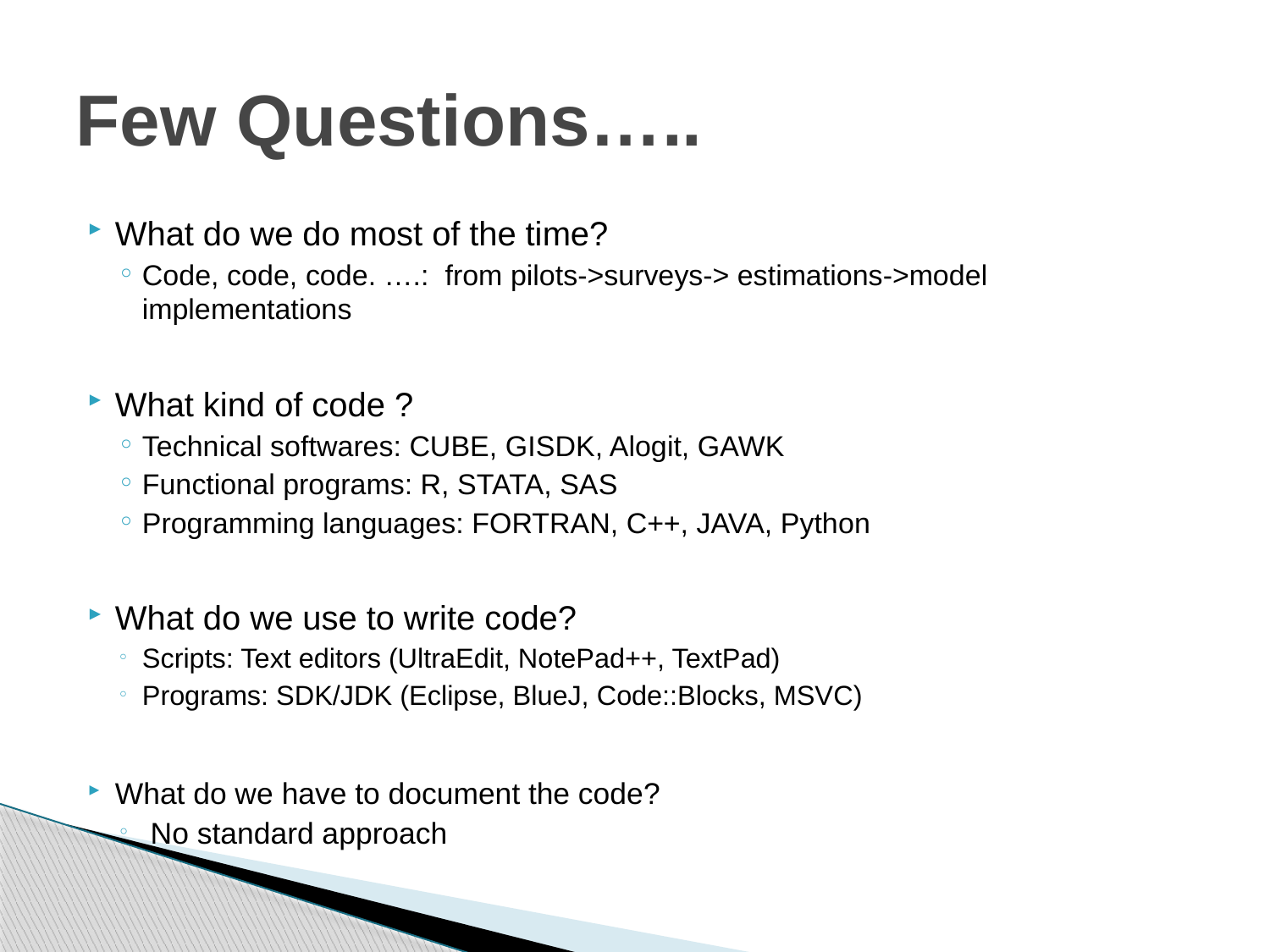

# Few Questions…..
What do we do most of the time?
Code, code, code. ….:  from pilots->surveys-> estimations->model implementations

What kind of code ?
Technical softwares: CUBE, GISDK, Alogit, GAWK
Functional programs: R, STATA, SAS
Programming languages: FORTRAN, C++, JAVA, Python

What do we use to write code?
Scripts: Text editors (UltraEdit, NotePad++, TextPad)
Programs: SDK/JDK (Eclipse, BlueJ, Code::Blocks, MSVC)

What do we have to document the code?
 No standard approach